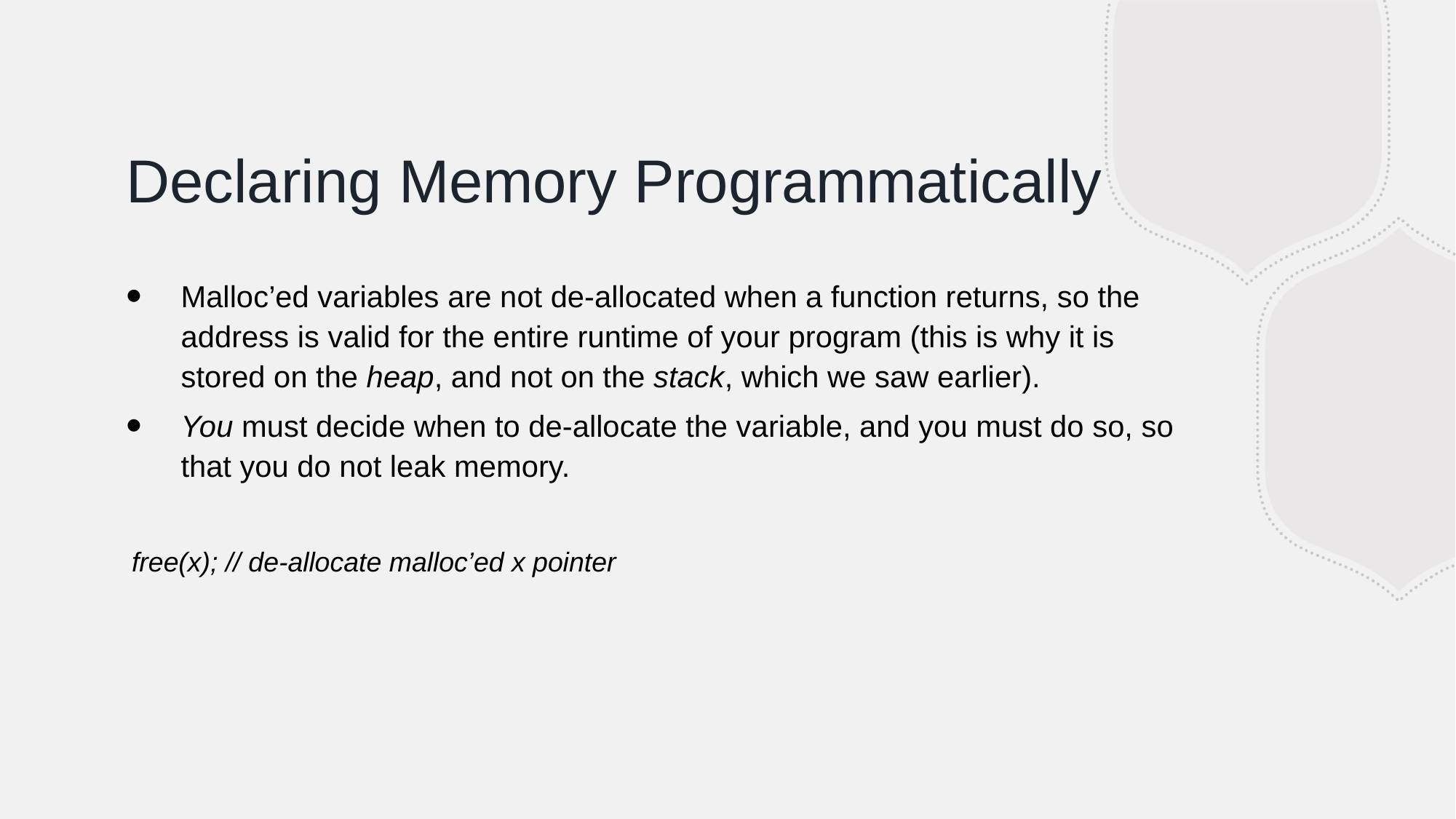

# Declaring Memory Programmatically
Malloc’ed variables are not de-allocated when a function returns, so the address is valid for the entire runtime of your program (this is why it is stored on the heap, and not on the stack, which we saw earlier).
You must decide when to de-allocate the variable, and you must do so, so that you do not leak memory.

free(x); // de-allocate malloc’ed x pointer